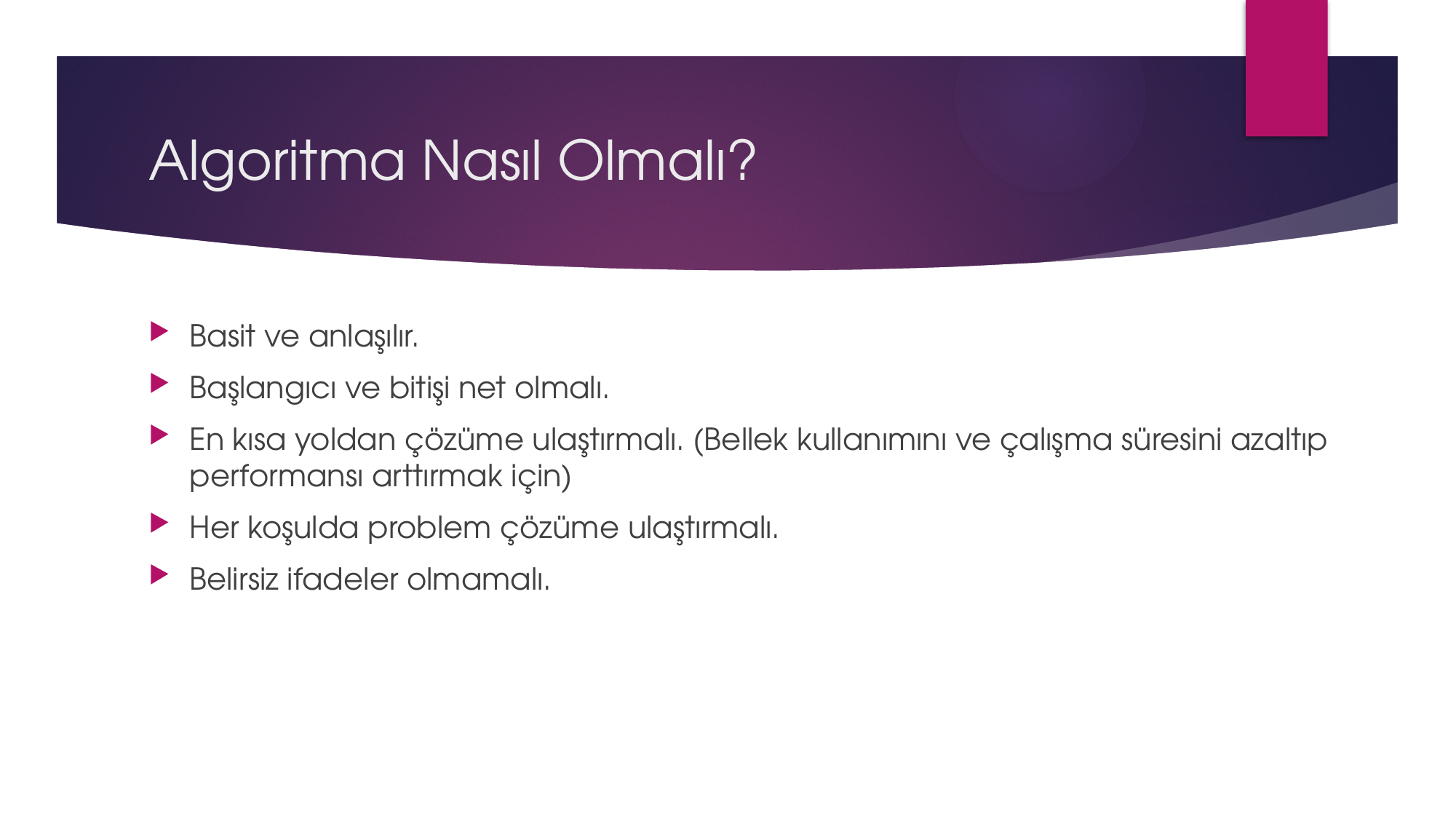

# Algoritma Nasıl Olmalı?
Basit ve anlaşılır.
Başlangıcı ve bitişi net olmalı.
En kısa yoldan çözüme ulaştırmalı. (Bellek kullanımını ve çalışma süresini azaltıp performansı arttırmak için)
Her koşulda problem çözüme ulaştırmalı.
Belirsiz ifadeler olmamalı.